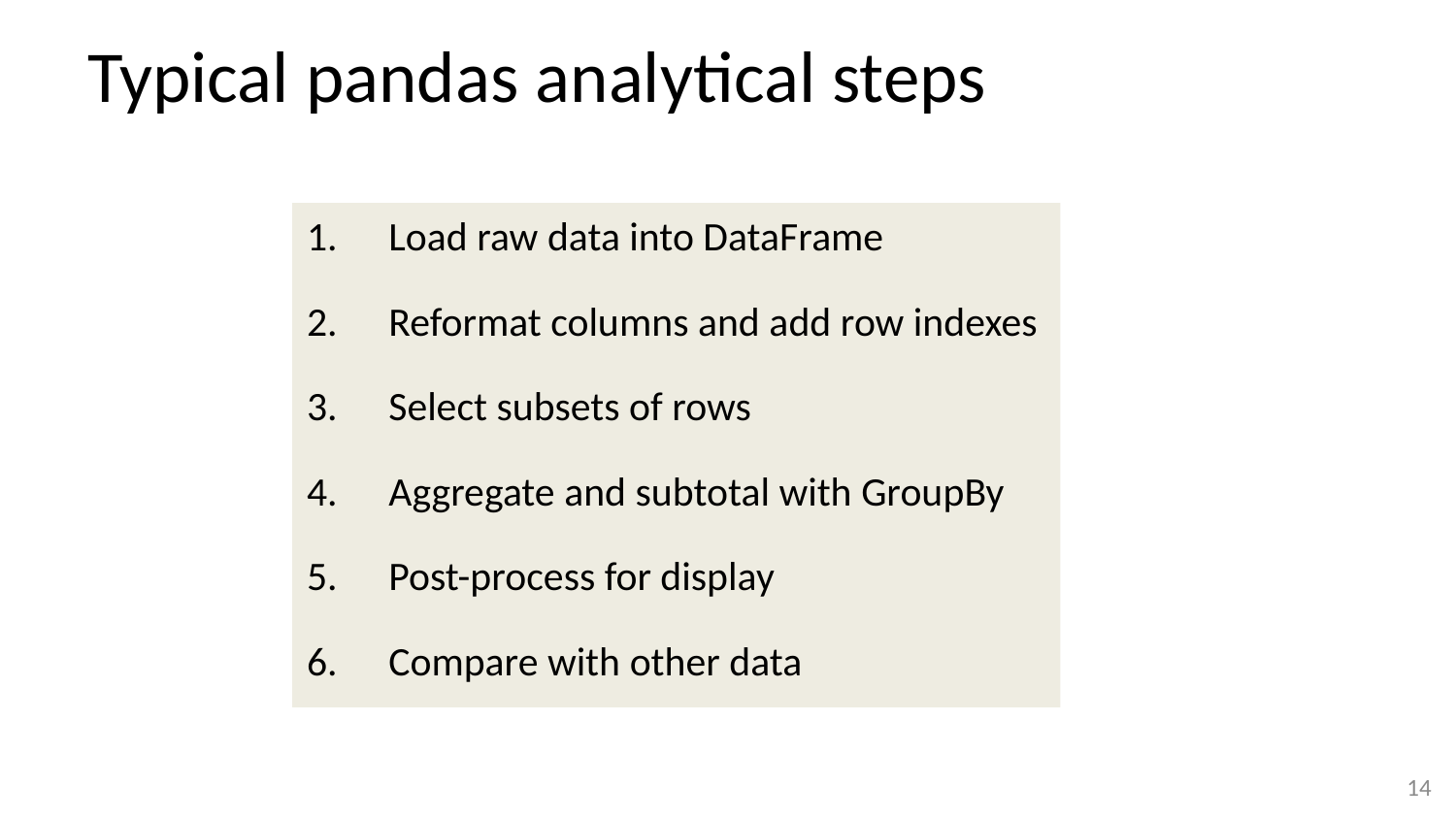

# Typical pandas analytical steps
Load raw data into DataFrame
Reformat columns and add row indexes
Select subsets of rows
Aggregate and subtotal with GroupBy
Post-process for display
Compare with other data
14